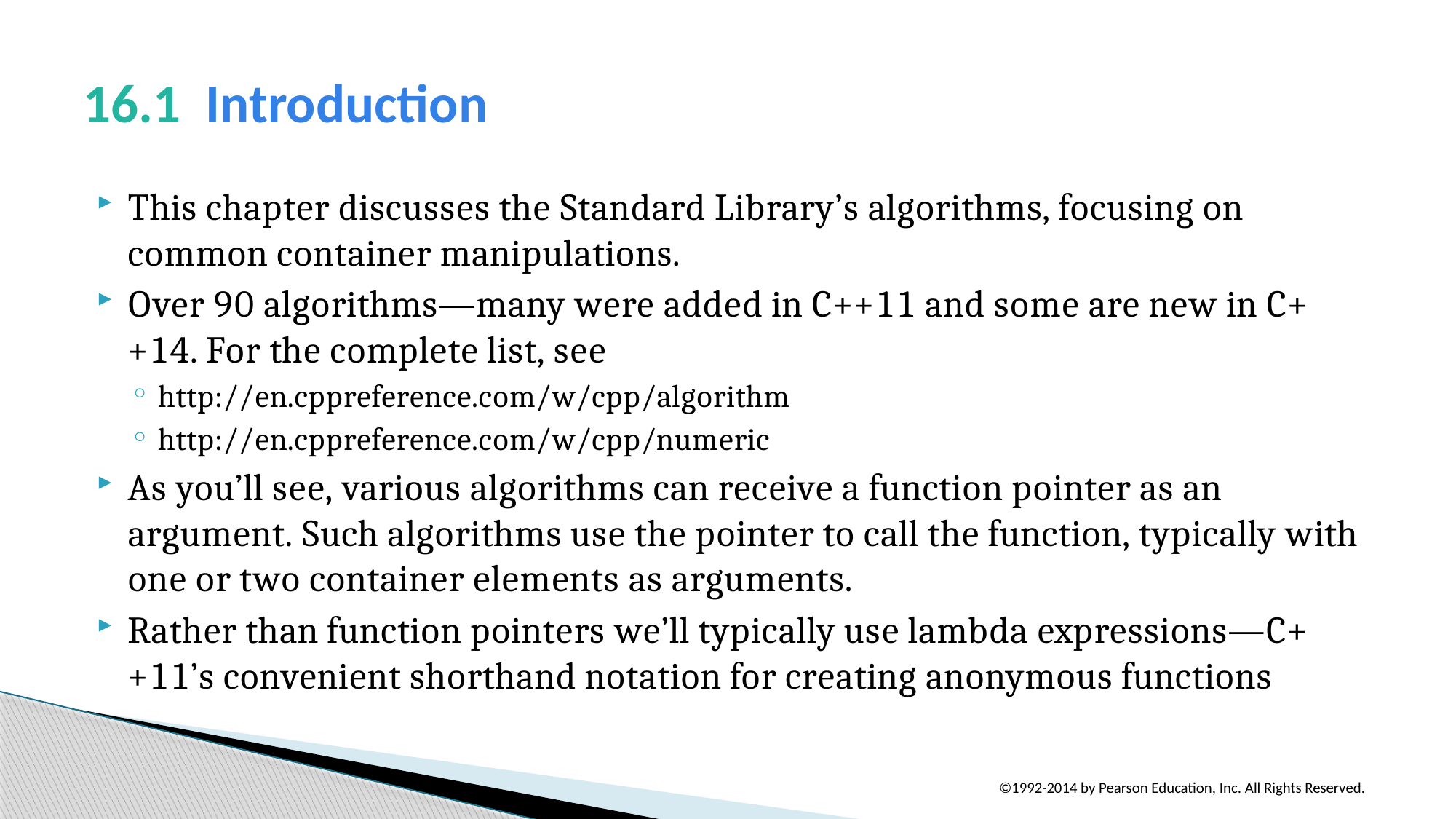

# 16.1  Introduction
This chapter discusses the Standard Library’s algorithms, focusing on common container manipulations.
Over 90 algorithms—many were added in C++11 and some are new in C++14. For the complete list, see
http://en.cppreference.com/w/cpp/algorithm
http://en.cppreference.com/w/cpp/numeric
As you’ll see, various algorithms can receive a function pointer as an argument. Such algorithms use the pointer to call the function, typically with one or two container elements as arguments.
Rather than function pointers we’ll typically use lambda expressions—C++11’s convenient shorthand notation for creating anonymous functions
©1992-2014 by Pearson Education, Inc. All Rights Reserved.